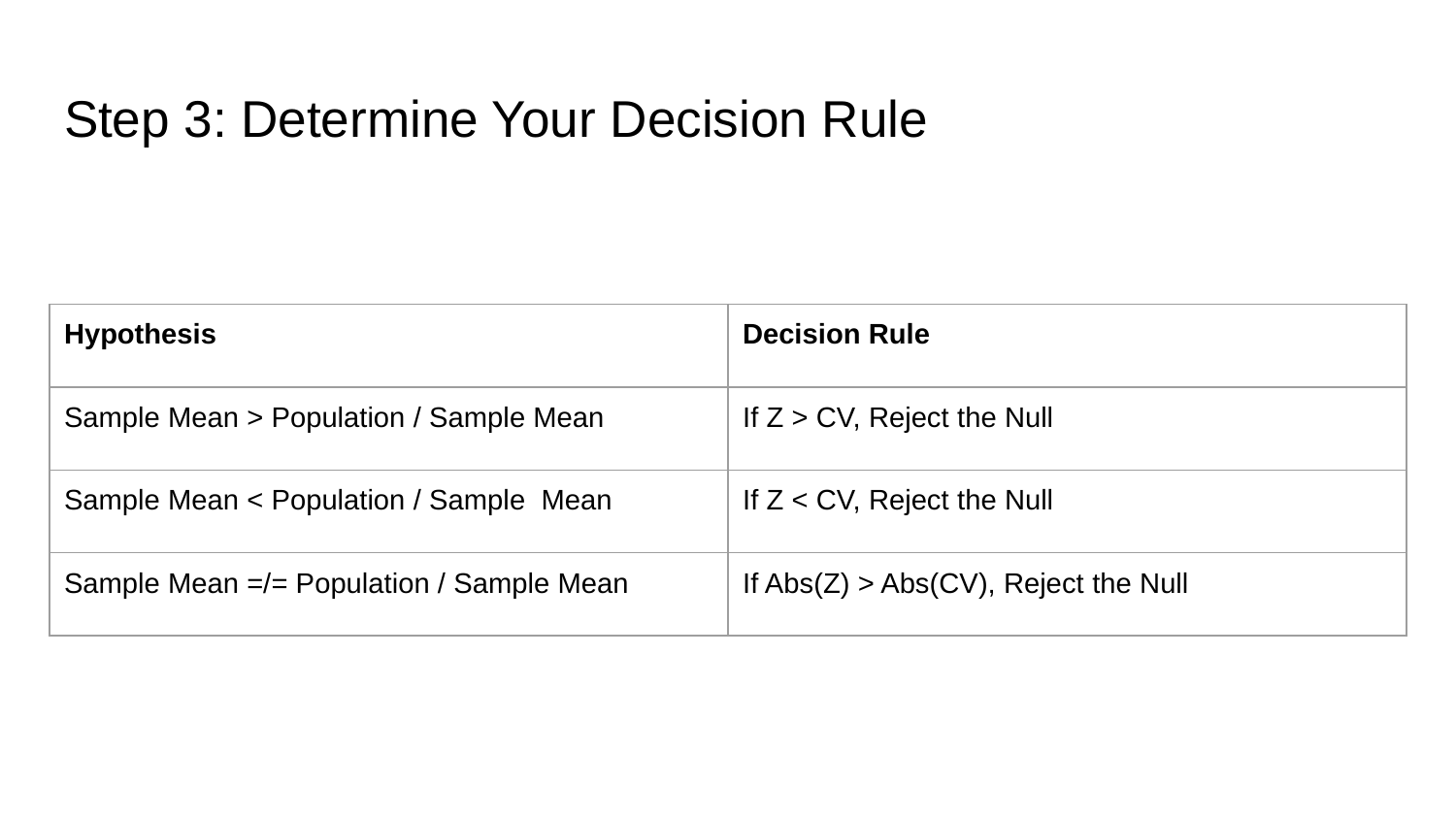

# Step 3: Determine Your Decision Rule
| Hypothesis | Decision Rule |
| --- | --- |
| Sample Mean > Population / Sample Mean | If Z > CV, Reject the Null |
| Sample Mean < Population / Sample Mean | If Z < CV, Reject the Null |
| Sample Mean =/= Population / Sample Mean | If Abs(Z) > Abs(CV), Reject the Null |